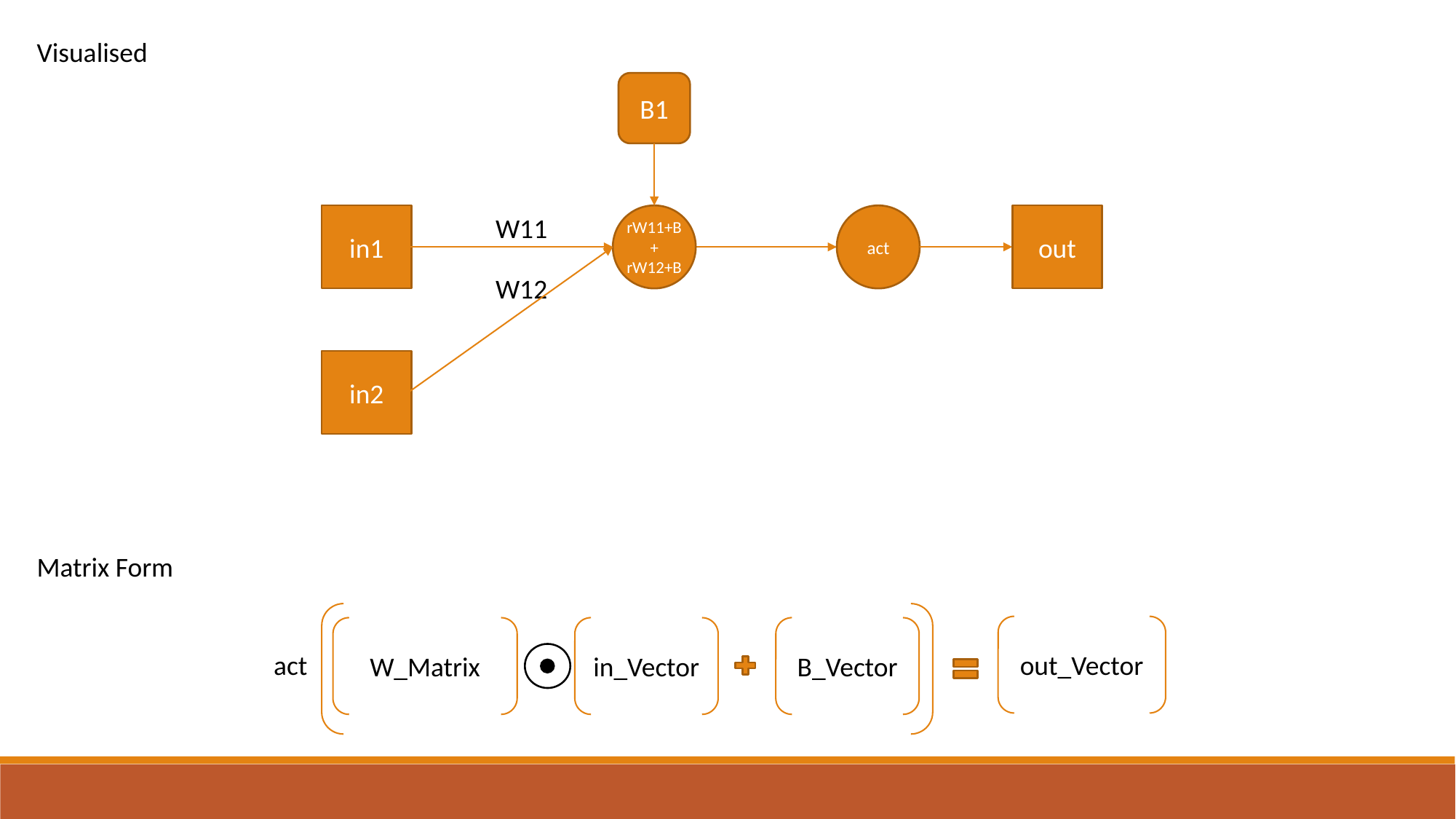

Visualised
B1
in1
W11
rW11+B
+
rW12+B
act
out
W12
in2
Matrix Form

out_Vector
W_Matrix
in_Vector
B_Vector
act